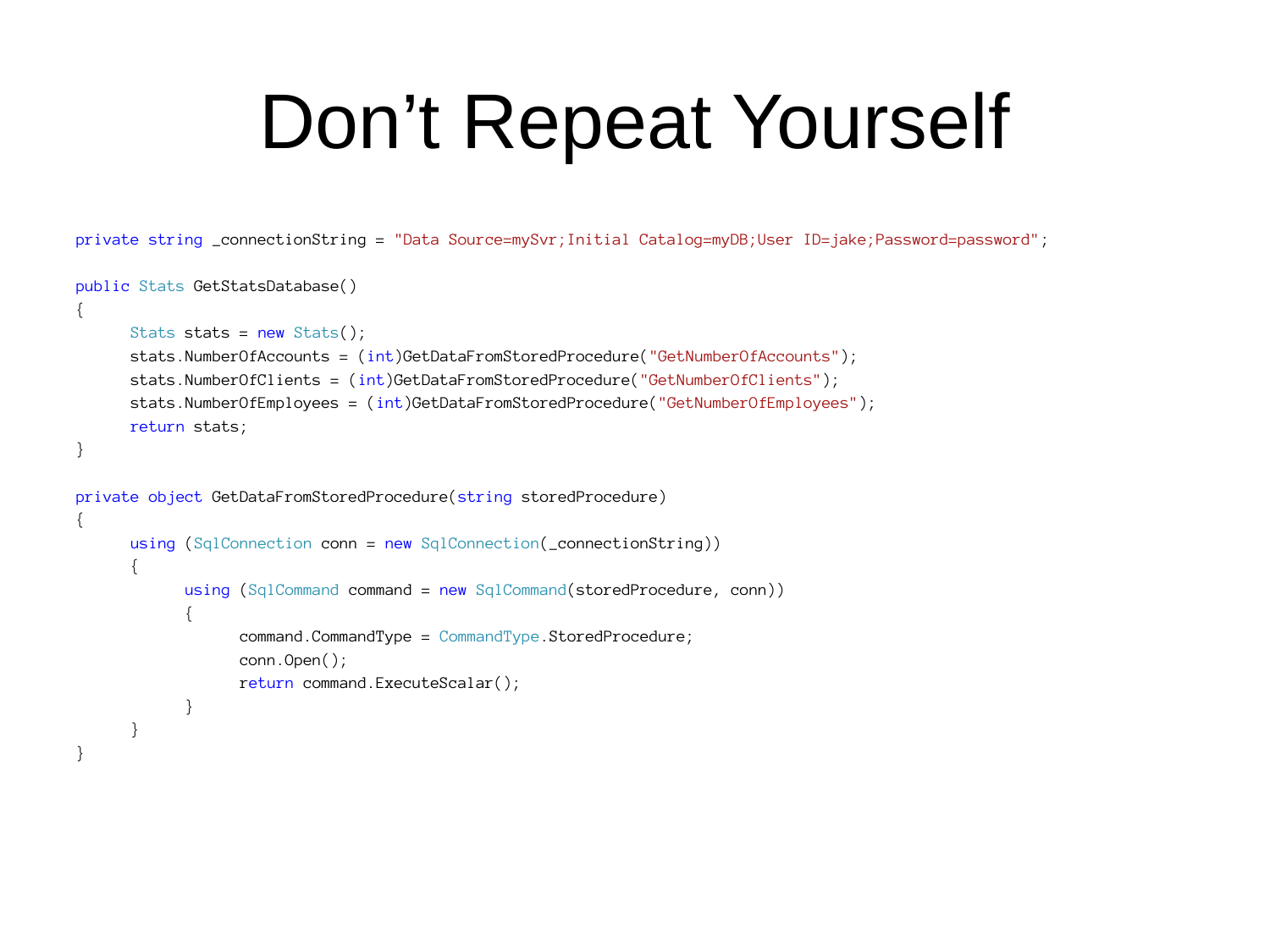

# Don’t Repeat Yourself
private string _connectionString = "Data Source=mySvr;Initial Catalog=myDB;User ID=jake;Password=password";

public Stats GetStatsDatabase()
{
      Stats stats = new Stats();
      stats.NumberOfAccounts = (int)GetDataFromStoredProcedure("GetNumberOfAccounts");
      stats.NumberOfClients = (int)GetDataFromStoredProcedure("GetNumberOfClients");
      stats.NumberOfEmployees = (int)GetDataFromStoredProcedure("GetNumberOfEmployees");
      return stats;
}

private object GetDataFromStoredProcedure(string storedProcedure)
{
      using (SqlConnection conn = new SqlConnection(_connectionString))
      {
            using (SqlCommand command = new SqlCommand(storedProcedure, conn))
            {
                  command.CommandType = CommandType.StoredProcedure;
                  conn.Open();
                  return command.ExecuteScalar();
            }
      }
}